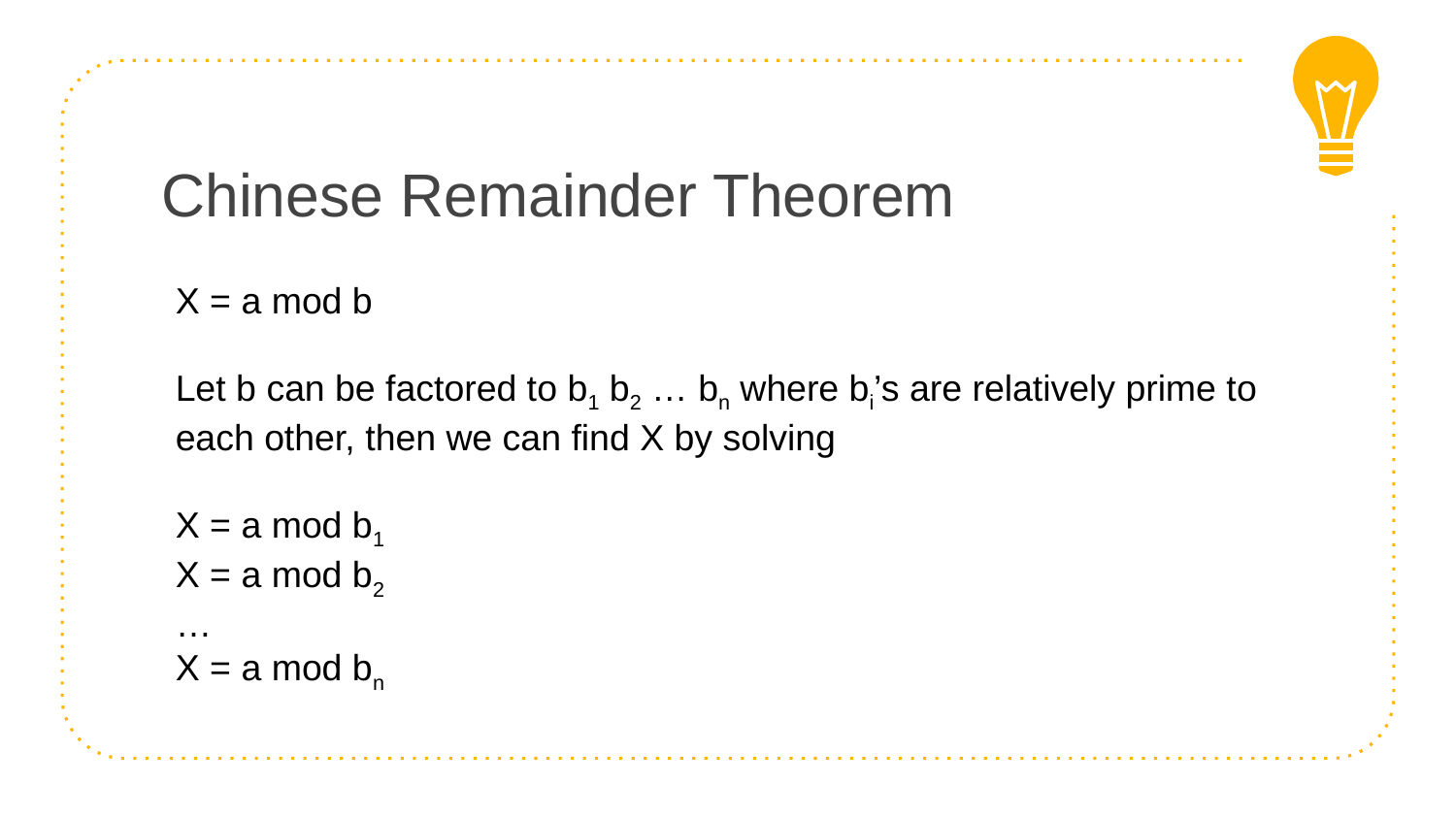

# Chinese Remainder Theorem
X = a mod b

Let b can be factored to b1 b2 … bn where bi’s are relatively prime to each other, then we can find X by solving

X = a mod b1
X = a mod b2
…
X = a mod bn